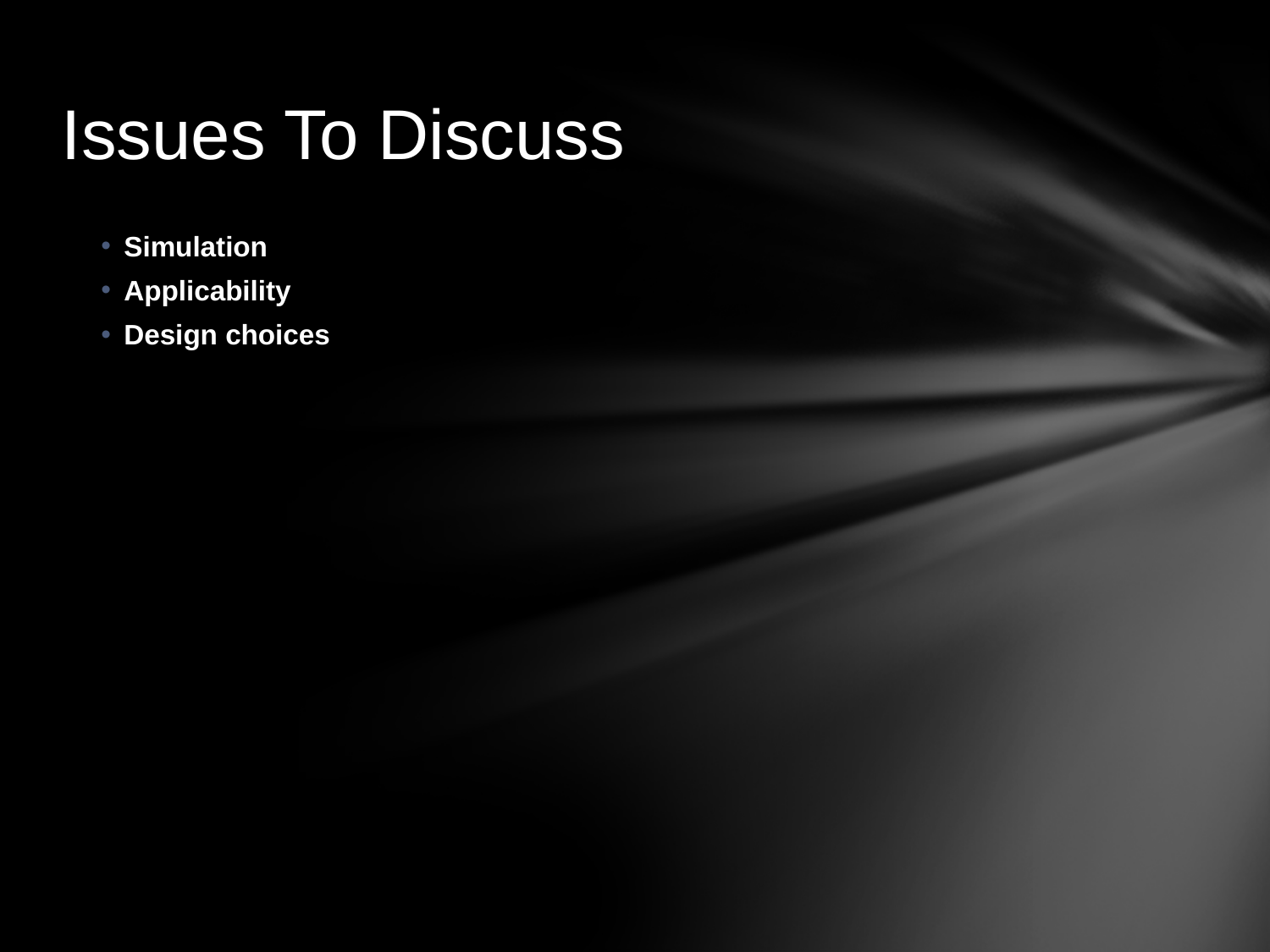

# Issues To Discuss
Simulation
Applicability
Design choices